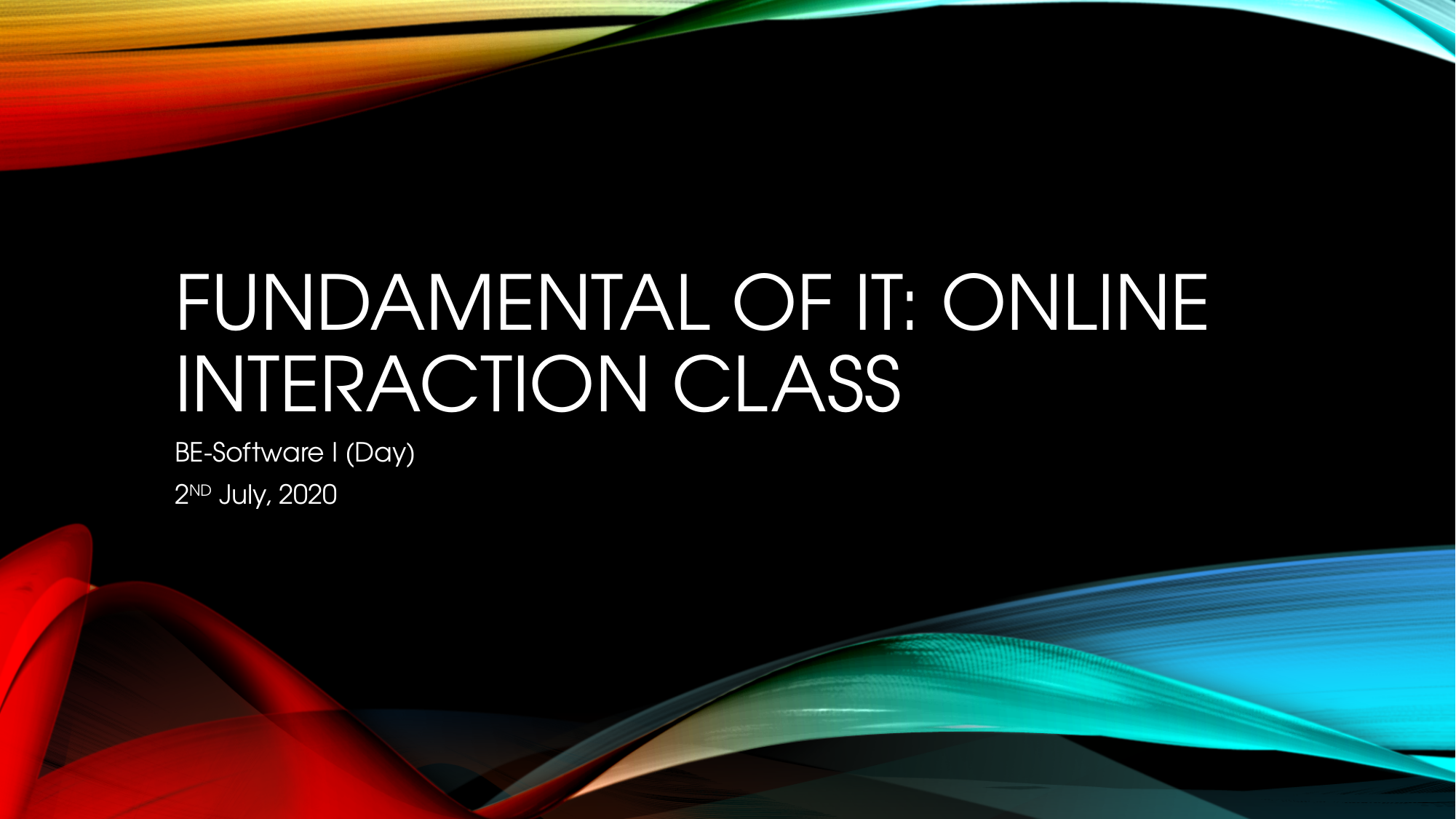

# Fundamental of it: ONLINE INTERACTION CLASS
BE-Software I (Day)
2ND July, 2020